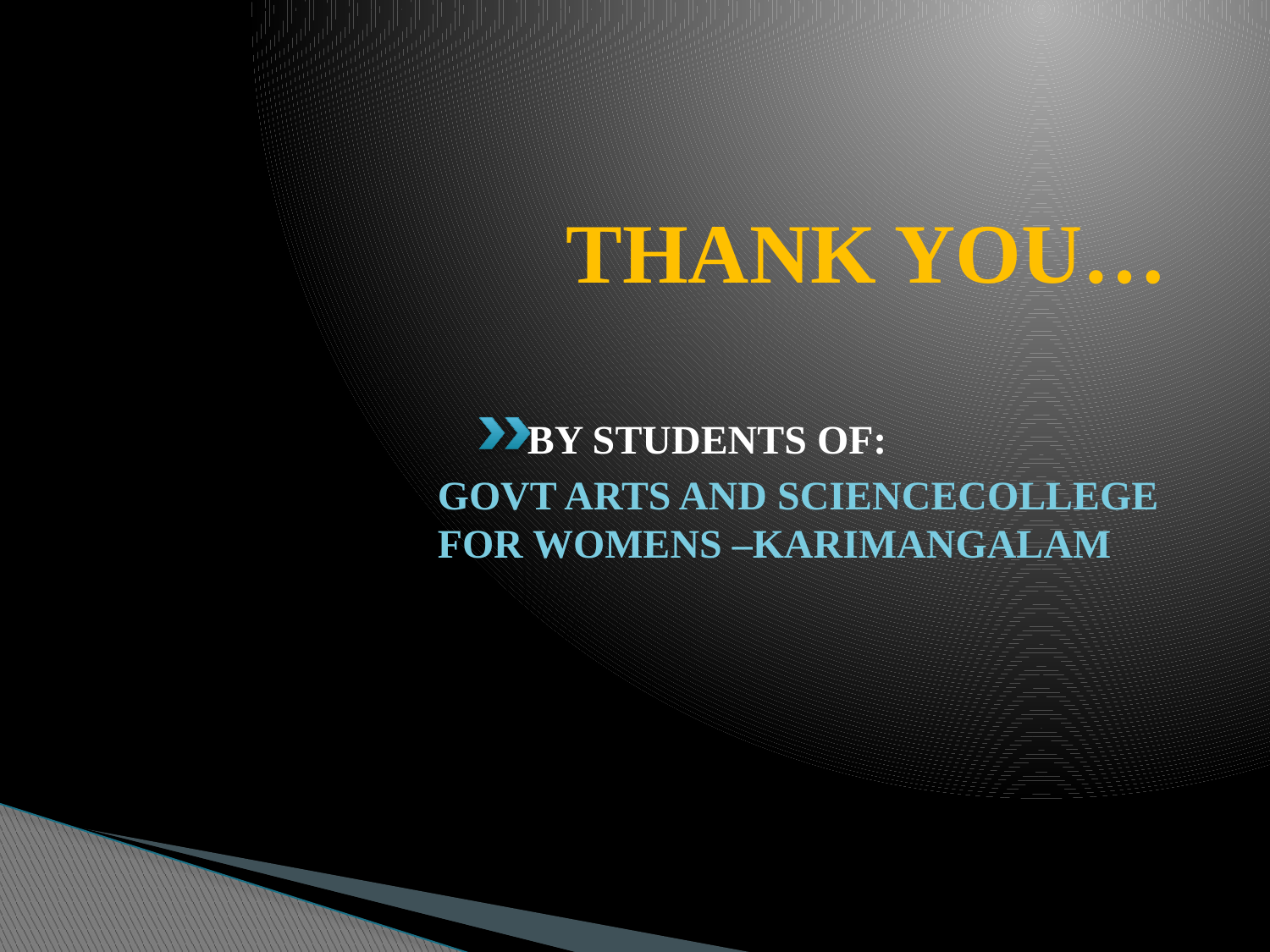

# THANK YOU…
        BY STUDENTS OF:
GOVT ARTS AND SCIENCECOLLEGE FOR WOMENS –KARIMANGALAM